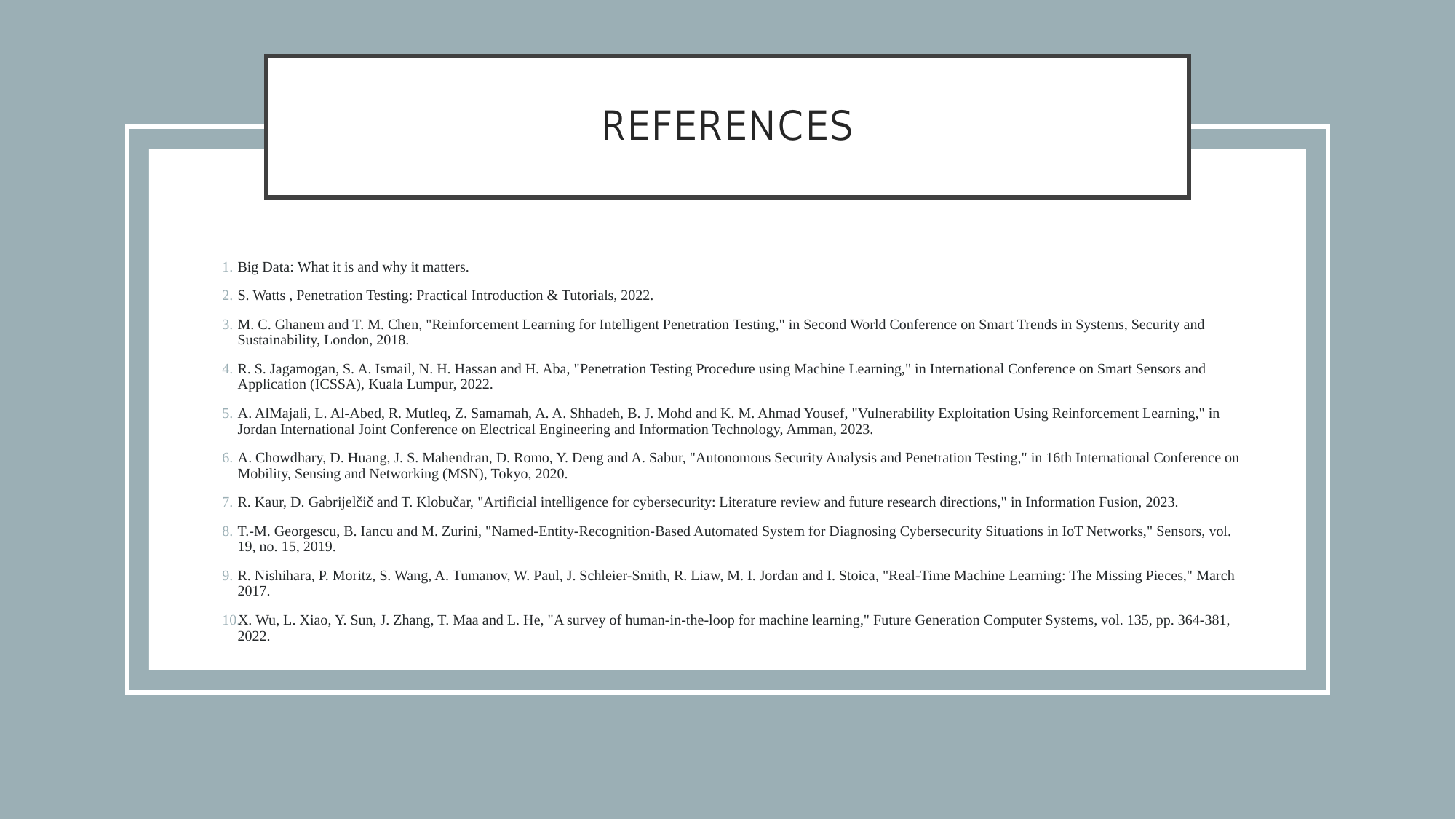

# References

Big Data: What it is and why it matters.
S. Watts , Penetration Testing: Practical Introduction & Tutorials, 2022.
M. C. Ghanem and T. M. Chen, "Reinforcement Learning for Intelligent Penetration Testing," in Second World Conference on Smart Trends in Systems, Security and Sustainability, London, 2018.
R. S. Jagamogan, S. A. Ismail, N. H. Hassan and H. Aba, "Penetration Testing Procedure using Machine Learning," in International Conference on Smart Sensors and Application (ICSSA), Kuala Lumpur, 2022.
A. AlMajali, L. Al-Abed, R. Mutleq, Z. Samamah, A. A. Shhadeh, B. J. Mohd and K. M. Ahmad Yousef, "Vulnerability Exploitation Using Reinforcement Learning," in Jordan International Joint Conference on Electrical Engineering and Information Technology, Amman, 2023.
A. Chowdhary, D. Huang, J. S. Mahendran, D. Romo, Y. Deng and A. Sabur, "Autonomous Security Analysis and Penetration Testing," in 16th International Conference on Mobility, Sensing and Networking (MSN), Tokyo, 2020.
R. Kaur, D. Gabrijelčič and T. Klobučar, "Artificial intelligence for cybersecurity: Literature review and future research directions," in Information Fusion, 2023.
T.-M. Georgescu, B. Iancu and M. Zurini, "Named-Entity-Recognition-Based Automated System for Diagnosing Cybersecurity Situations in IoT Networks," Sensors, vol. 19, no. 15, 2019.
R. Nishihara, P. Moritz, S. Wang, A. Tumanov, W. Paul, J. Schleier-Smith, R. Liaw, M. I. Jordan and I. Stoica, "Real-Time Machine Learning: The Missing Pieces," March 2017.
X. Wu, L. Xiao, Y. Sun, J. Zhang, T. Maa and L. He, "A survey of human-in-the-loop for machine learning," Future Generation Computer Systems, vol. 135, pp. 364-381, 2022.